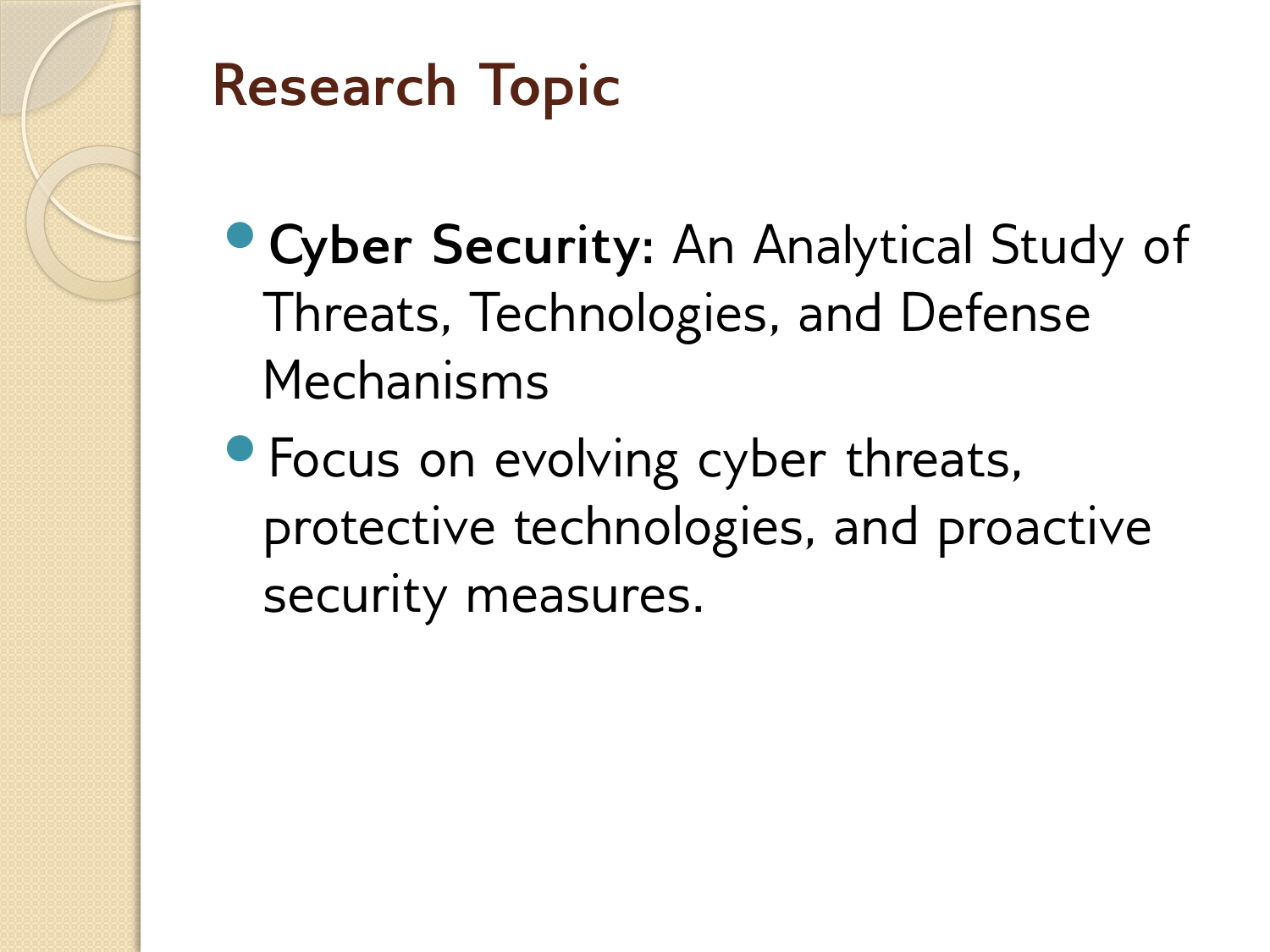

# Research Topic
Cyber Security: An Analytical Study of Threats, Technologies, and Defense Mechanisms
Focus on evolving cyber threats, protective technologies, and proactive security measures.